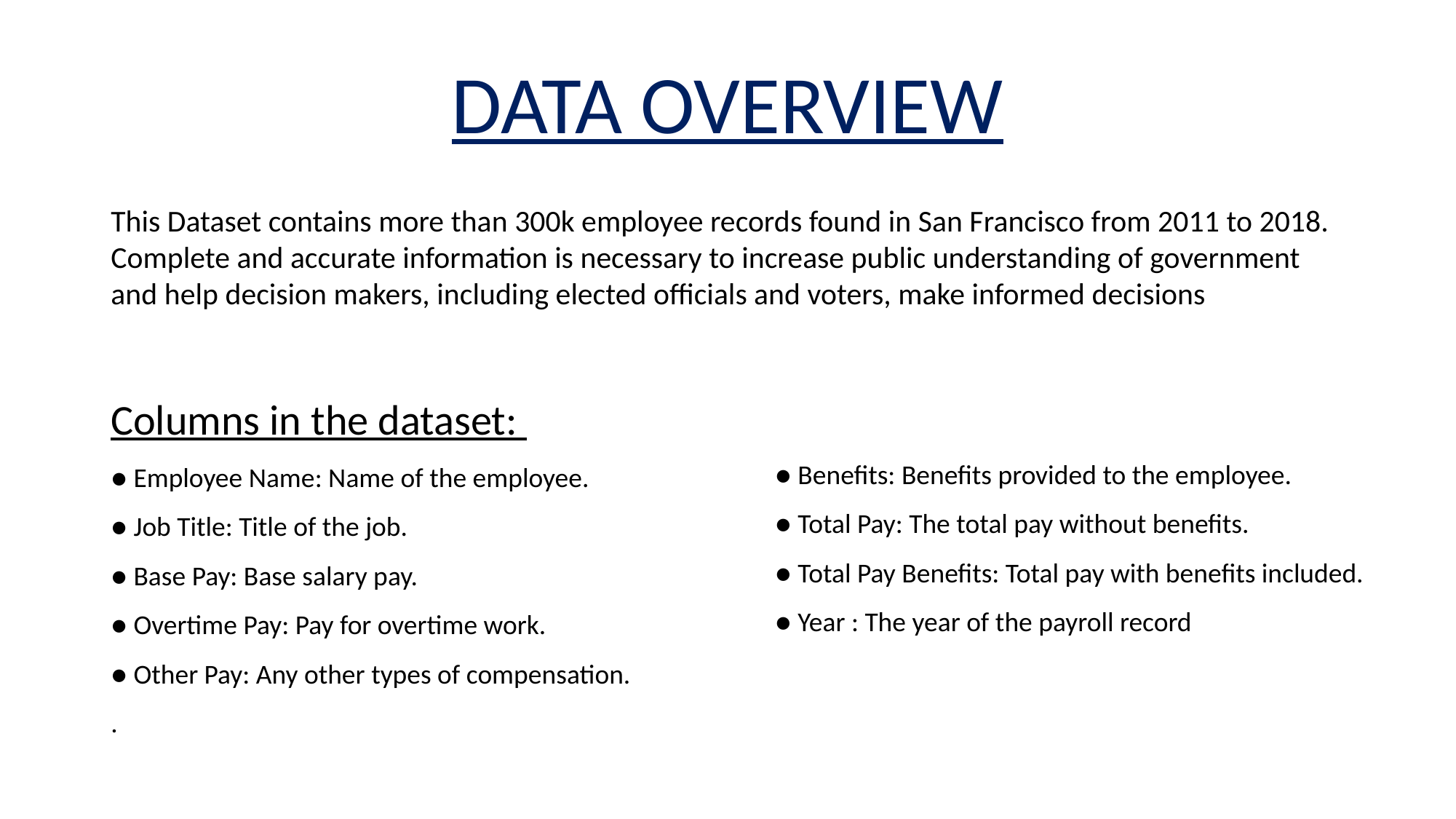

# DATA OVERVIEW
This Dataset contains more than 300k employee records found in San Francisco from 2011 to 2018. Complete and accurate information is necessary to increase public understanding of government and help decision makers, including elected officials and voters, make informed decisions
Columns in the dataset:
● Employee Name: Name of the employee.
● Job Title: Title of the job.
● Base Pay: Base salary pay.
● Overtime Pay: Pay for overtime work.
● Other Pay: Any other types of compensation.
.
● Benefits: Benefits provided to the employee.
● Total Pay: The total pay without benefits.
● Total Pay Benefits: Total pay with benefits included.
● Year : The year of the payroll record